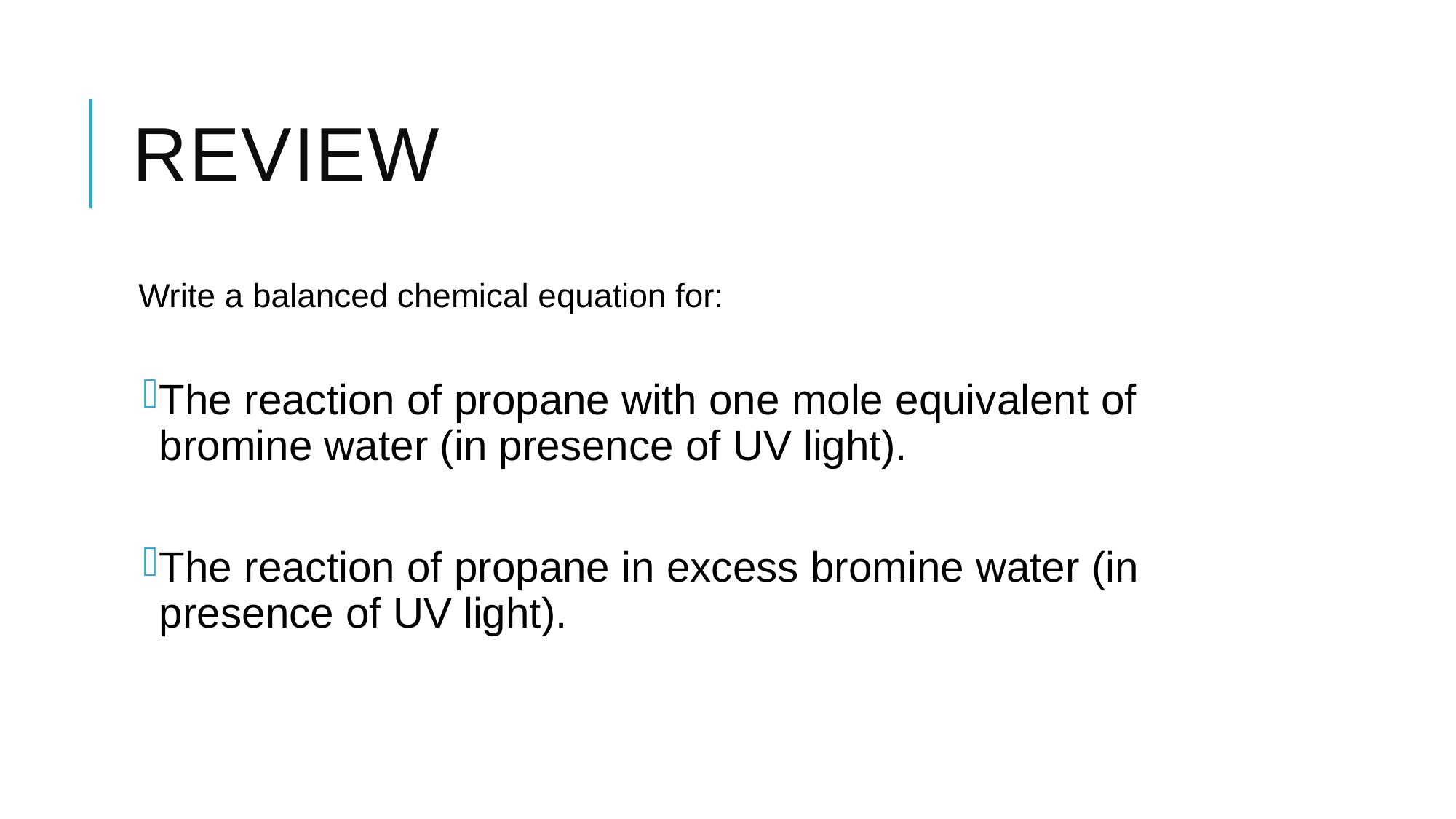

# Review
Write a balanced chemical equation for:

The reaction of propane with one mole equivalent of bromine water (in presence of UV light).

The reaction of propane in excess bromine water (in presence of UV light).